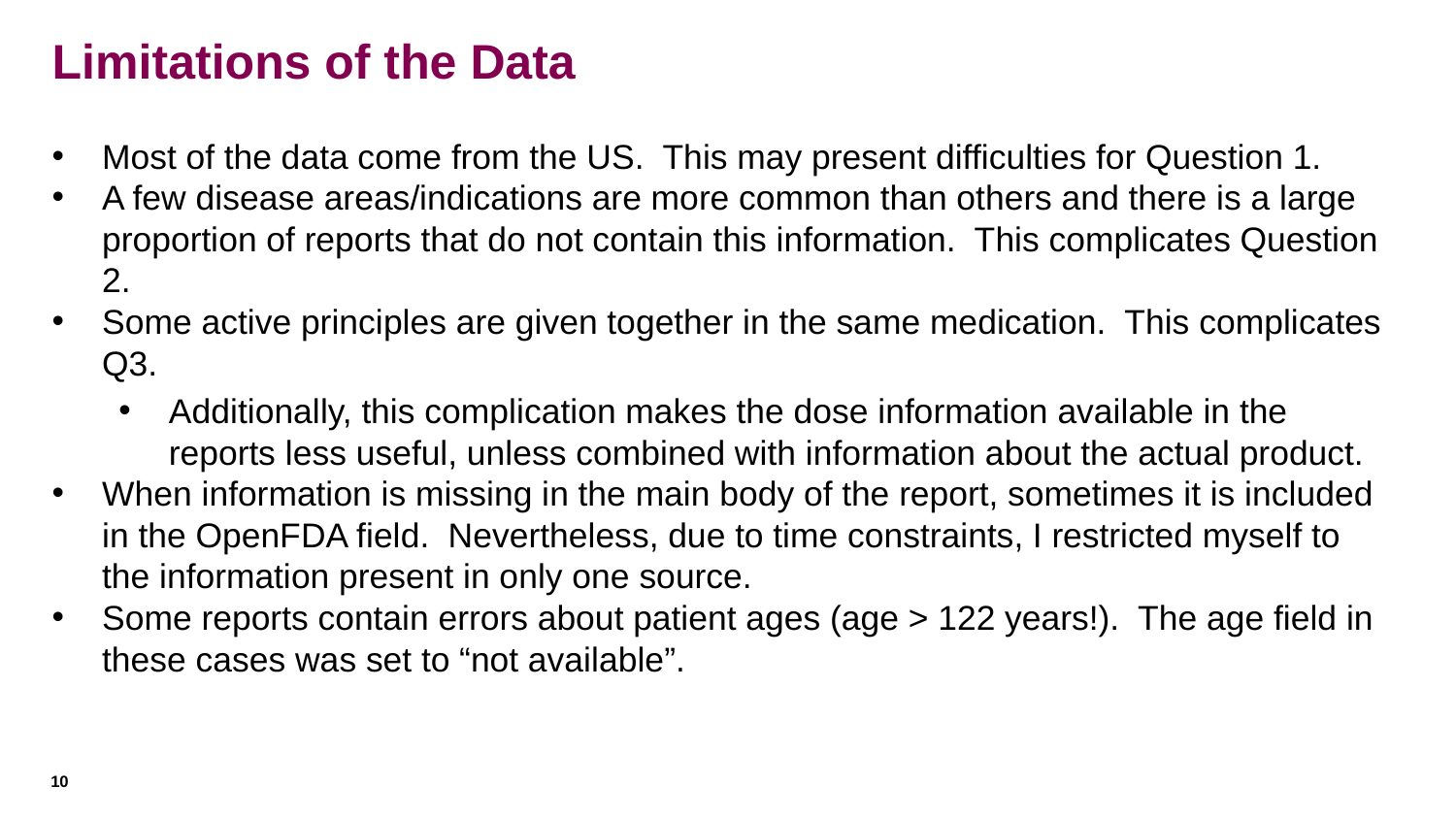

# Limitations of the Data
Most of the data come from the US.  This may present difficulties for Question 1.
A few disease areas/indications are more common than others and there is a large proportion of reports that do not contain this information.  This complicates Question 2.
Some active principles are given together in the same medication.  This complicates Q3.
Additionally, this complication makes the dose information available in the reports less useful, unless combined with information about the actual product.
When information is missing in the main body of the report, sometimes it is included in the OpenFDA field.  Nevertheless, due to time constraints, I restricted myself to the information present in only one source.
Some reports contain errors about patient ages (age > 122 years!).  The age field in these cases was set to “not available”.
10